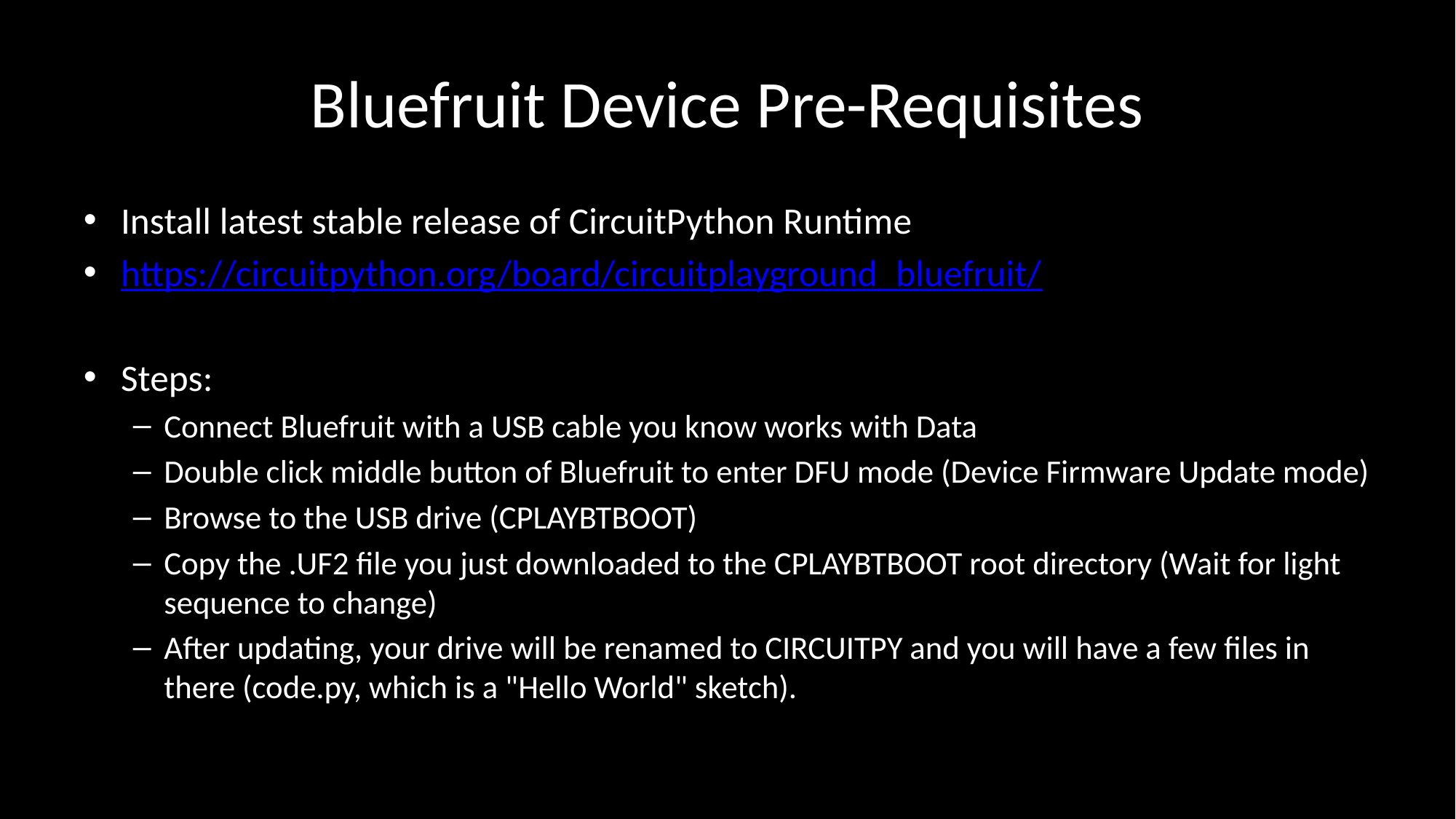

# Bluefruit Device Pre-Requisites
Install latest stable release of CircuitPython Runtime
https://circuitpython.org/board/circuitplayground_bluefruit/

Steps:
Connect Bluefruit with a USB cable you know works with Data
Double click middle button of Bluefruit to enter DFU mode (Device Firmware Update mode)
Browse to the USB drive (CPLAYBTBOOT)
Copy the .UF2 file you just downloaded to the CPLAYBTBOOT root directory (Wait for light sequence to change)
After updating, your drive will be renamed to CIRCUITPY and you will have a few files in there (code.py, which is a "Hello World" sketch).